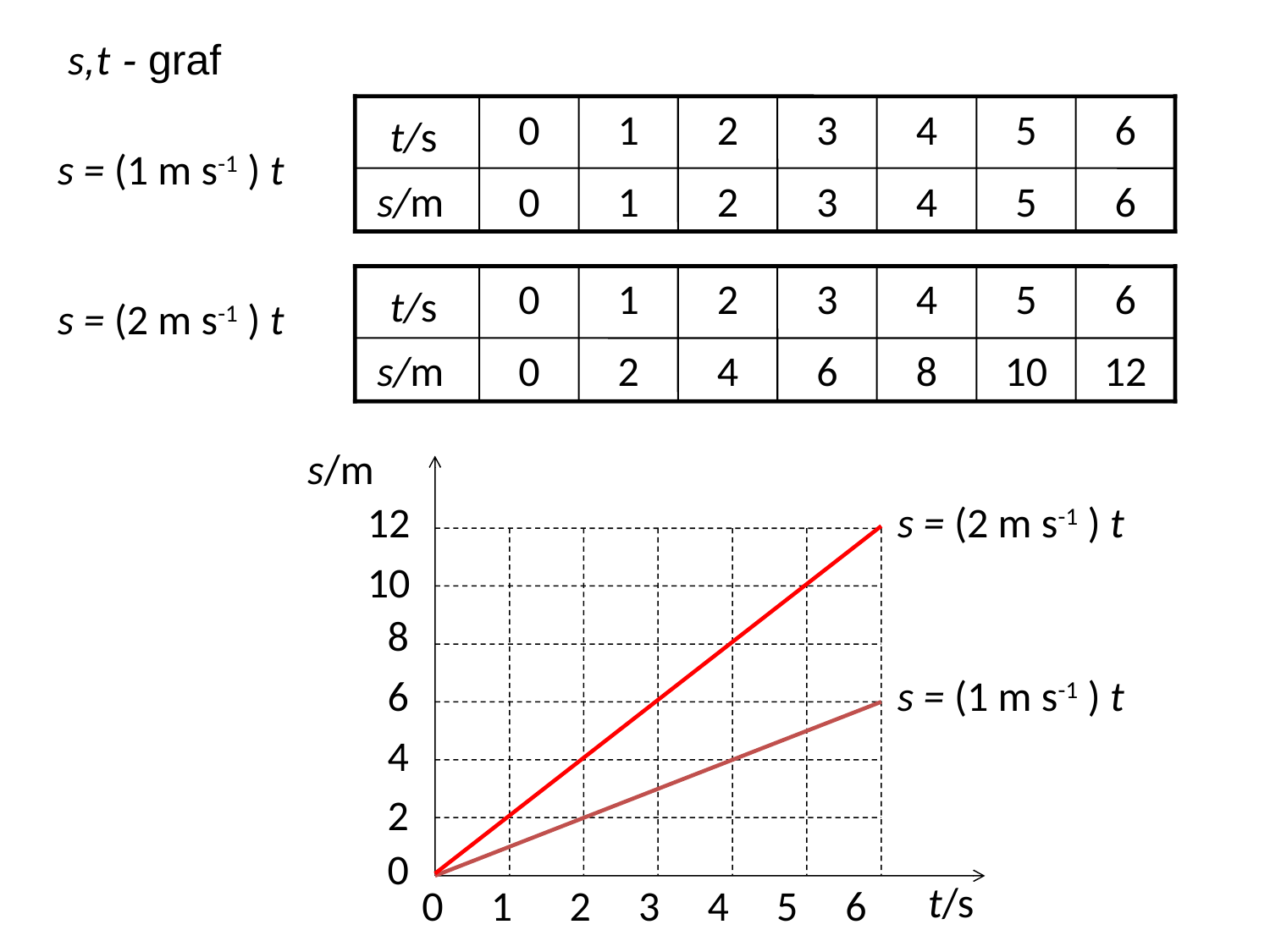

s,t - graf
  t/s

0
1
2
3
4
5
6
s = (1 m s-1 ) t
 s/m
0
1
2
3
4
5
6
  t/s

0
1
2
3
4
5
6
s = (2 m s-1 ) t
 s/m
0
2
4
6
8
10
12
s/m

12
10
8
6
4
2
0
s = (2 m s-1 ) t

s = (1 m s-1 ) t

t/s
   0     1      2     3     4     5     6